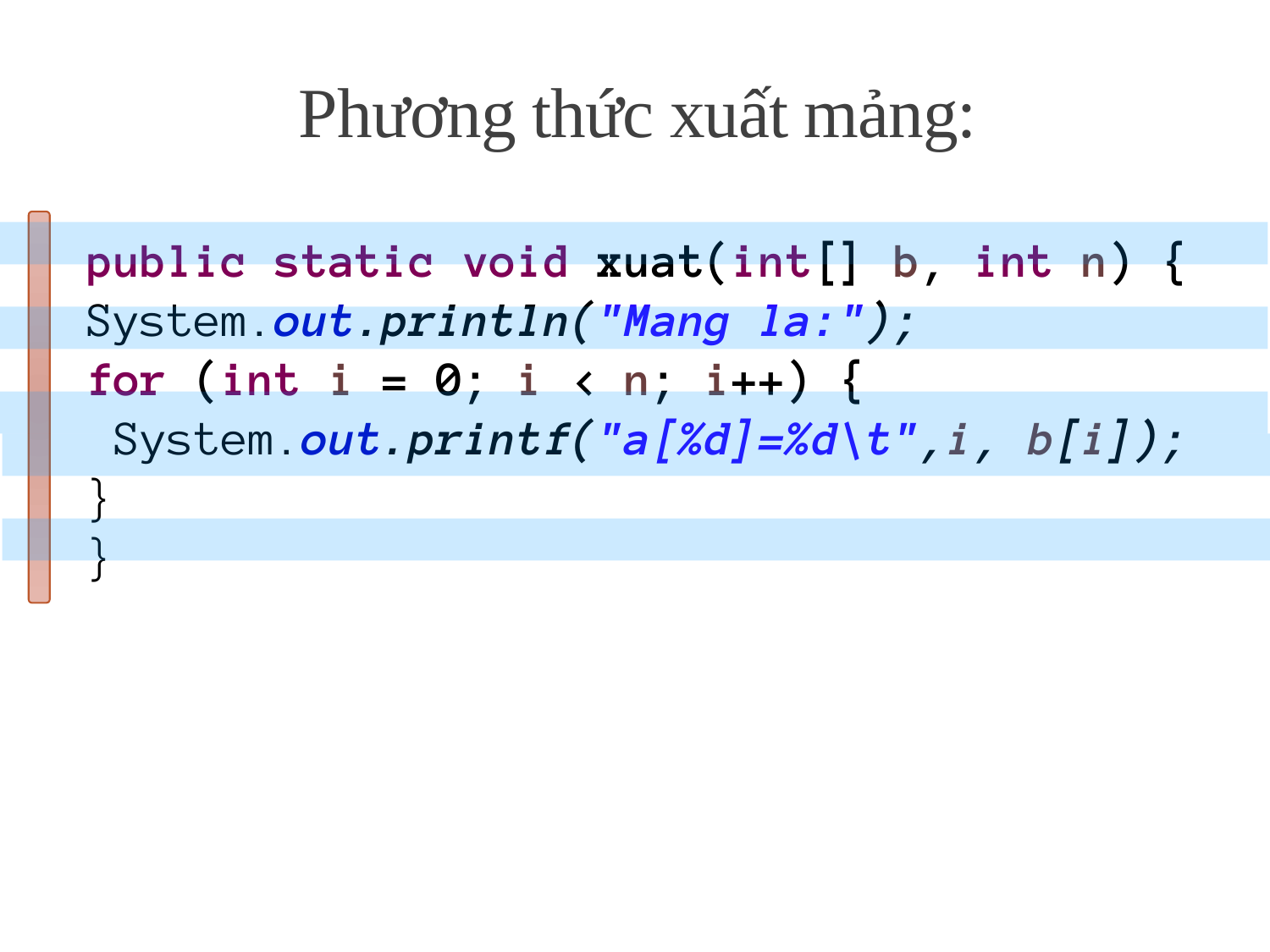

# Phương thức xuất mảng:

public static void xuat(int[] b, int n) {
System.out.println("Mang la:");
for (int i = 0; i < n; i++) {
 System.out.printf("a[%d]=%d\t",i, b[i]);
}
}

NMLT - Mảng một chiều